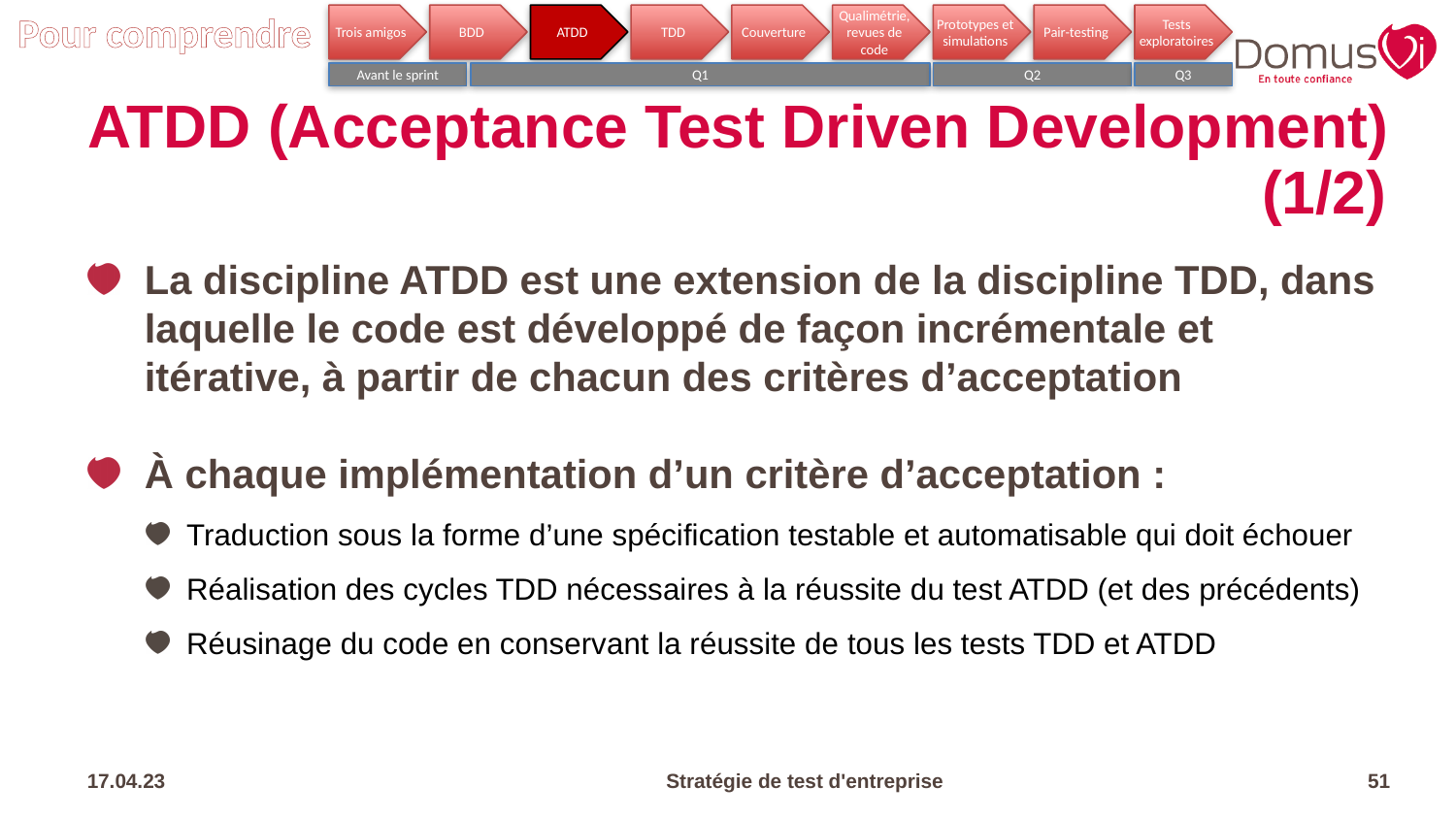

Pour comprendre
Trois amigos
BDD
ATDD
TDD
Couverture
Qualimétrie, revues de code
Prototypes et simulations
Pair-testing
Tests exploratoires
Q3
Avant le sprint
Q1
Q2
# ATDD (Acceptance Test Driven Development)	(1/2)
La discipline ATDD est une extension de la discipline TDD, dans laquelle le code est développé de façon incrémentale et itérative, à partir de chacun des critères d’acceptation
À chaque implémentation d’un critère d’acceptation :
Traduction sous la forme d’une spécification testable et automatisable qui doit échouer
Réalisation des cycles TDD nécessaires à la réussite du test ATDD (et des précédents)
Réusinage du code en conservant la réussite de tous les tests TDD et ATDD
17.04.23
Stratégie de test d'entreprise
51